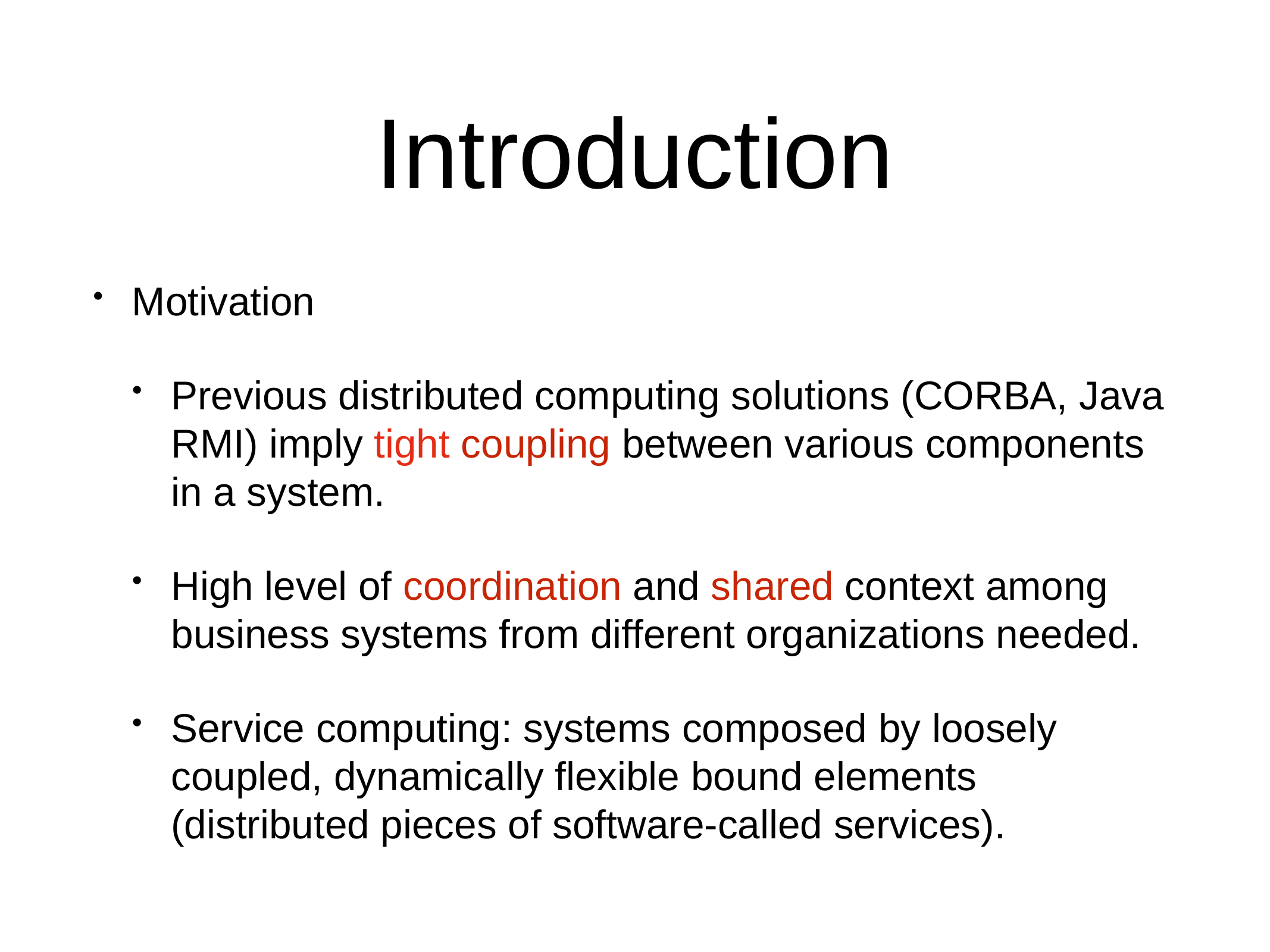

# Introduction
Motivation
Previous distributed computing solutions (CORBA, Java RMI) imply tight coupling between various components in a system.
High level of coordination and shared context among business systems from different organizations needed.
Service computing: systems composed by loosely coupled, dynamically flexible bound elements (distributed pieces of software-called services).